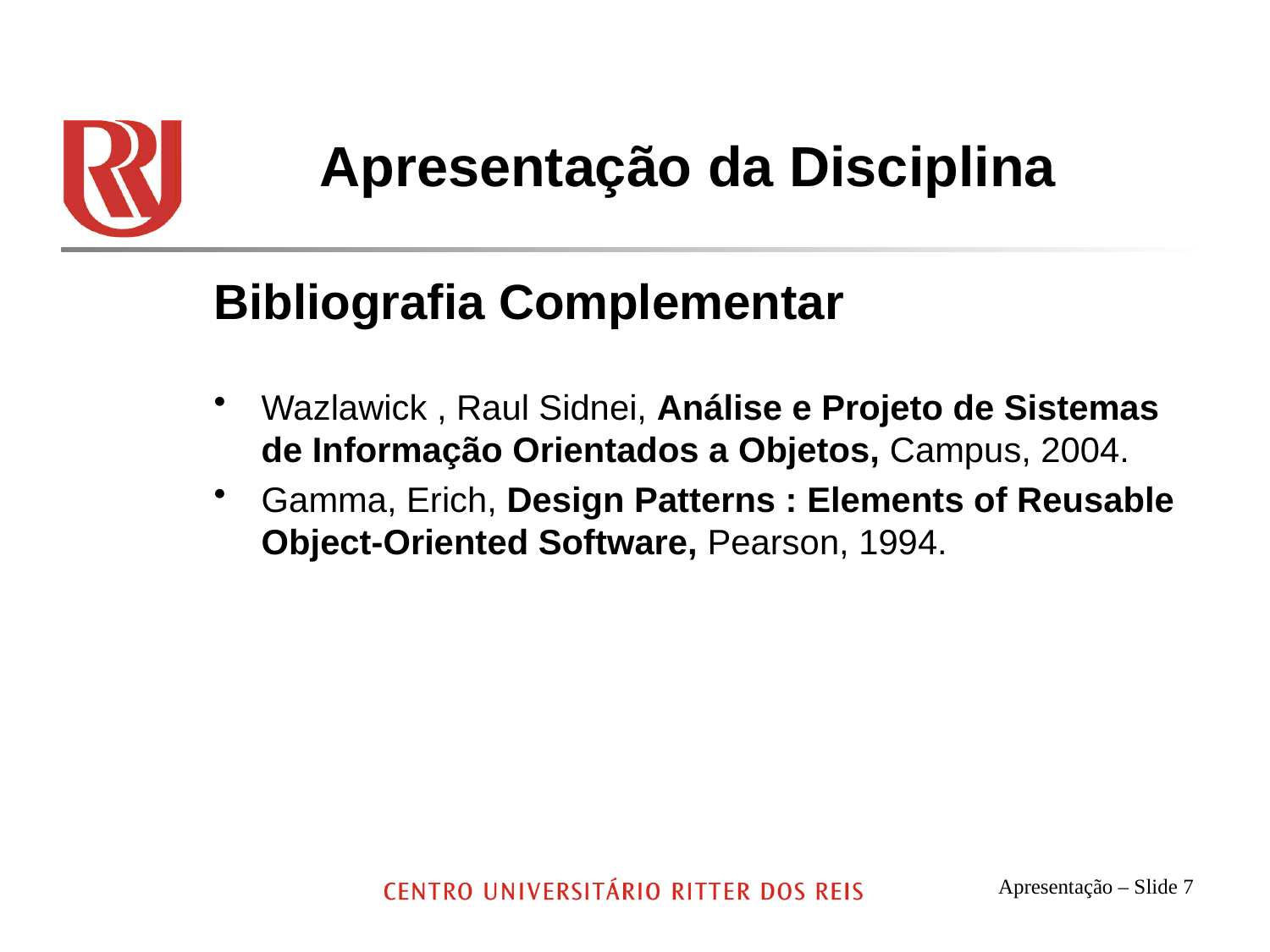

# Apresentação da Disciplina
Bibliografia Complementar

Wazlawick , Raul Sidnei, Análise e Projeto de Sistemas de Informação Orientados a Objetos, Campus, 2004.
Gamma, Erich, Design Patterns : Elements of Reusable Object-Oriented Software, Pearson, 1994.
Apresentação – Slide 7